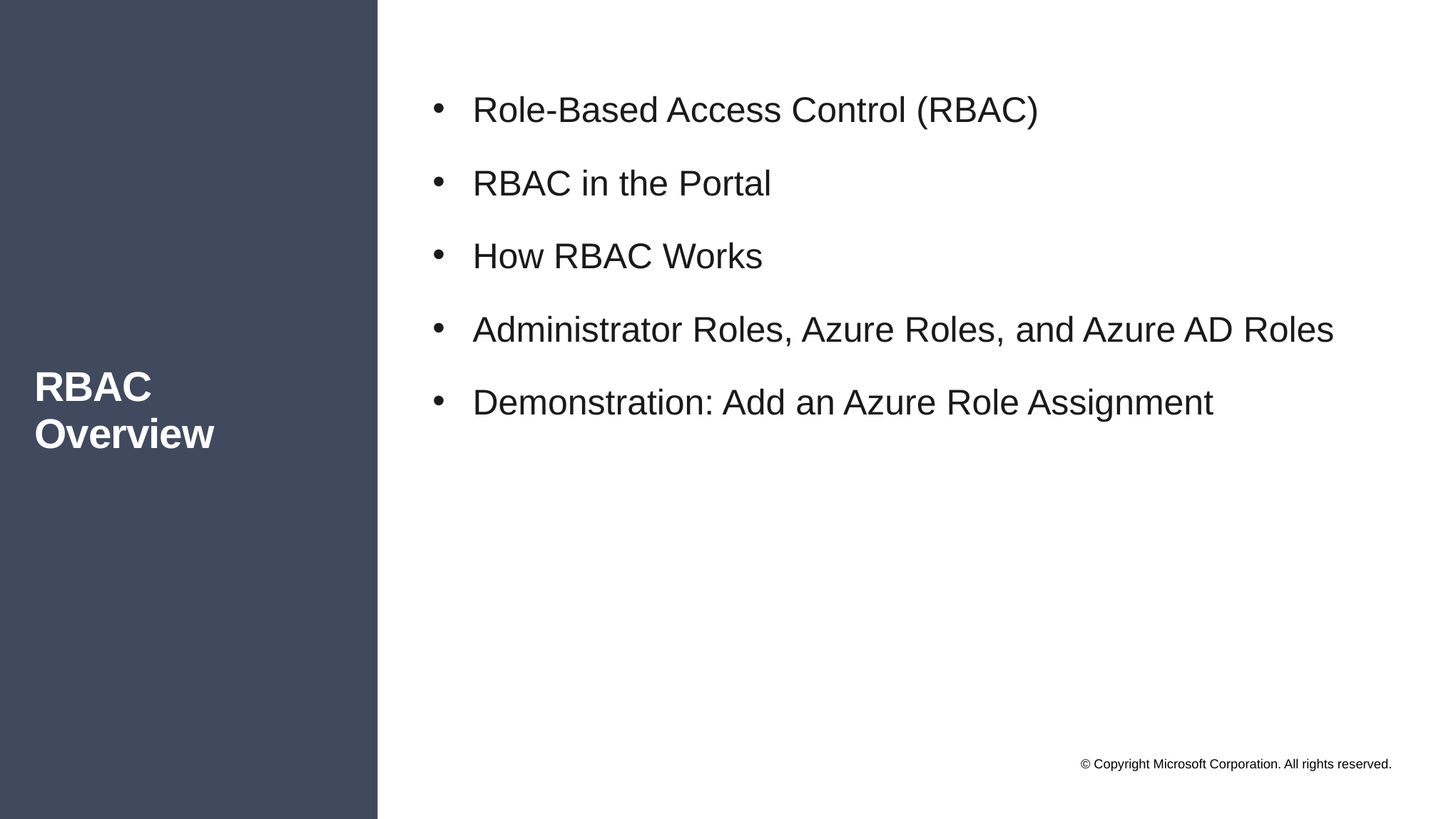

Role-Based Access Control (RBAC)
RBAC in the Portal
How RBAC Works
Administrator Roles, Azure Roles, and Azure AD Roles
Demonstration: Add an Azure Role Assignment

# RBAC Overview